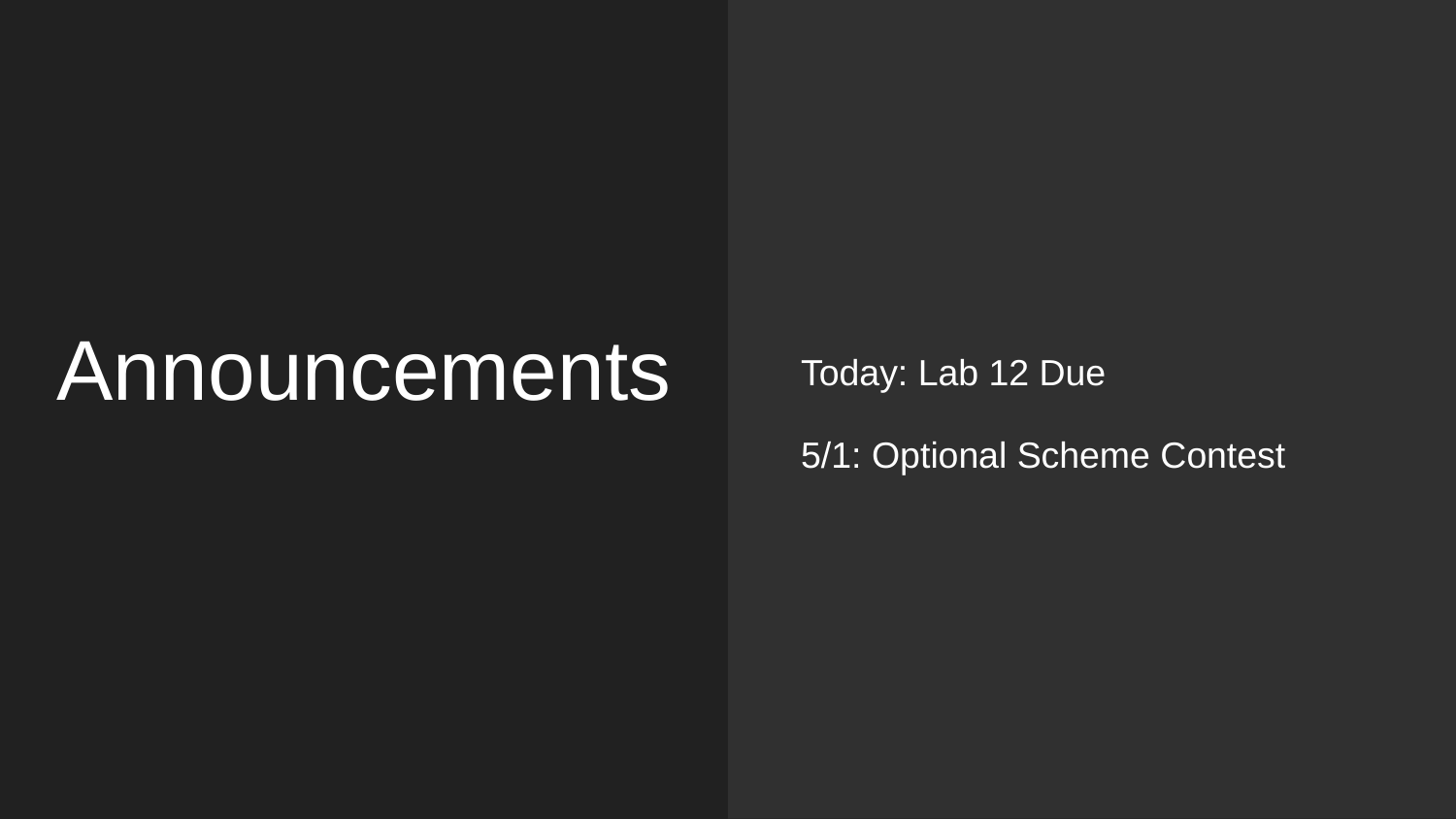

Today: Lab 12 Due
5/1: Optional Scheme Contest
# Announcements